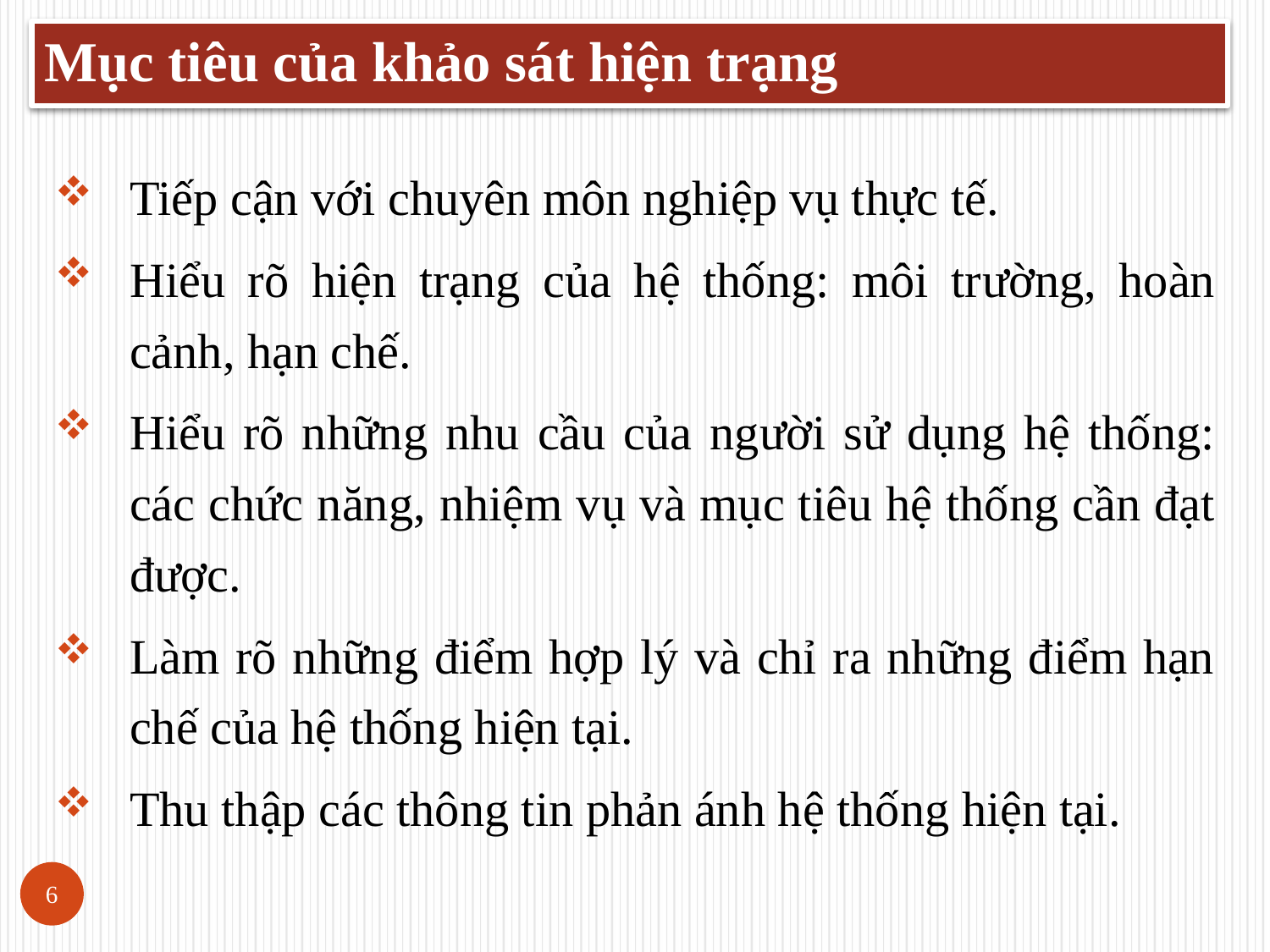

Mục tiêu của khảo sát hiện trạng
Tiếp cận với chuyên môn nghiệp vụ thực tế.
Hiểu rõ hiện trạng của hệ thống: môi trường, hoàn cảnh, hạn chế.
Hiểu rõ những nhu cầu của người sử dụng hệ thống: các chức năng, nhiệm vụ và mục tiêu hệ thống cần đạt được.
Làm rõ những điểm hợp lý và chỉ ra những điểm hạn chế của hệ thống hiện tại.
Thu thập các thông tin phản ánh hệ thống hiện tại.

6